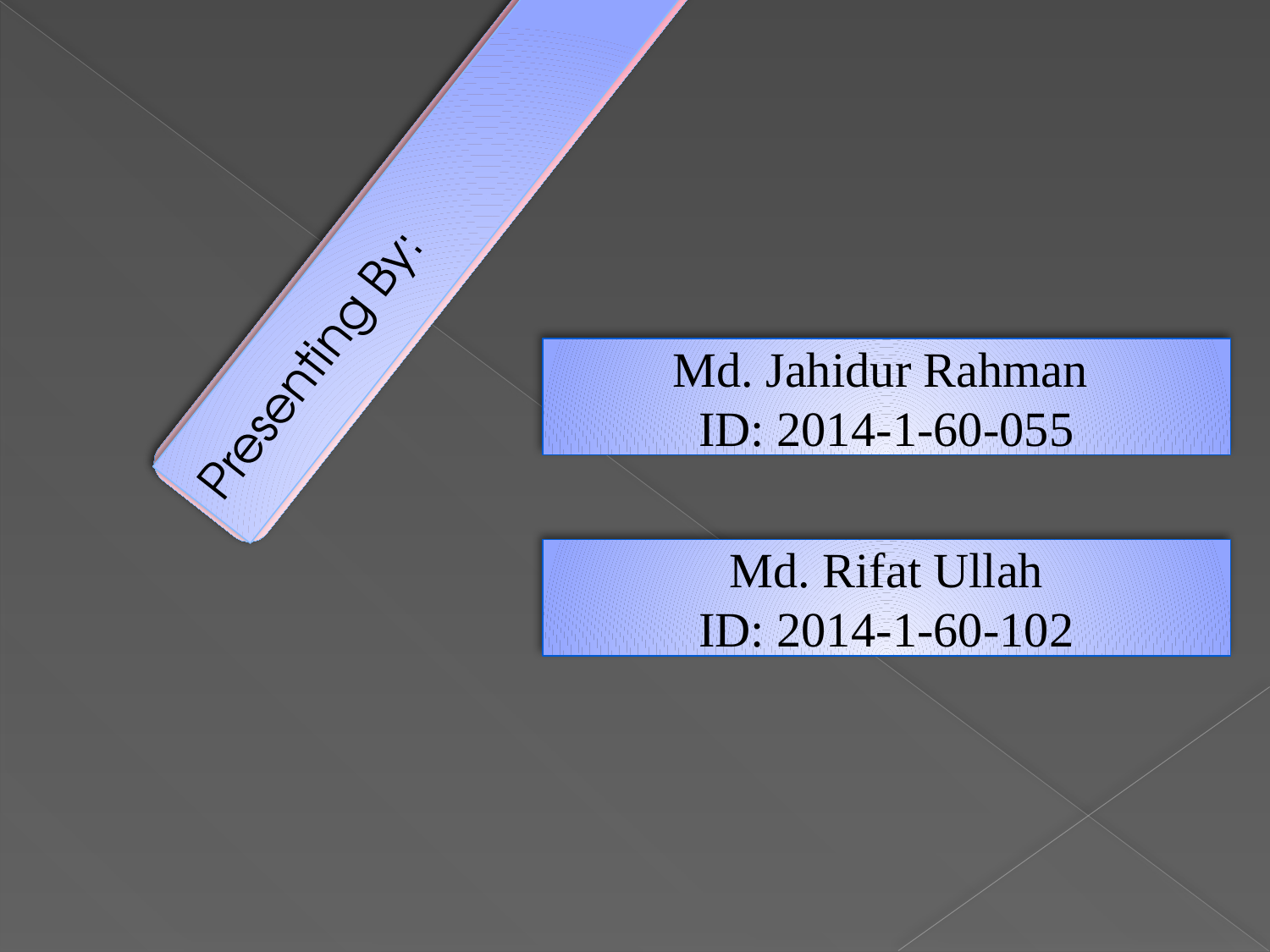

Presenting By:
Md. Jahidur Rahman
ID: 2014-1-60-055
Md. Rifat Ullah
ID: 2014-1-60-102